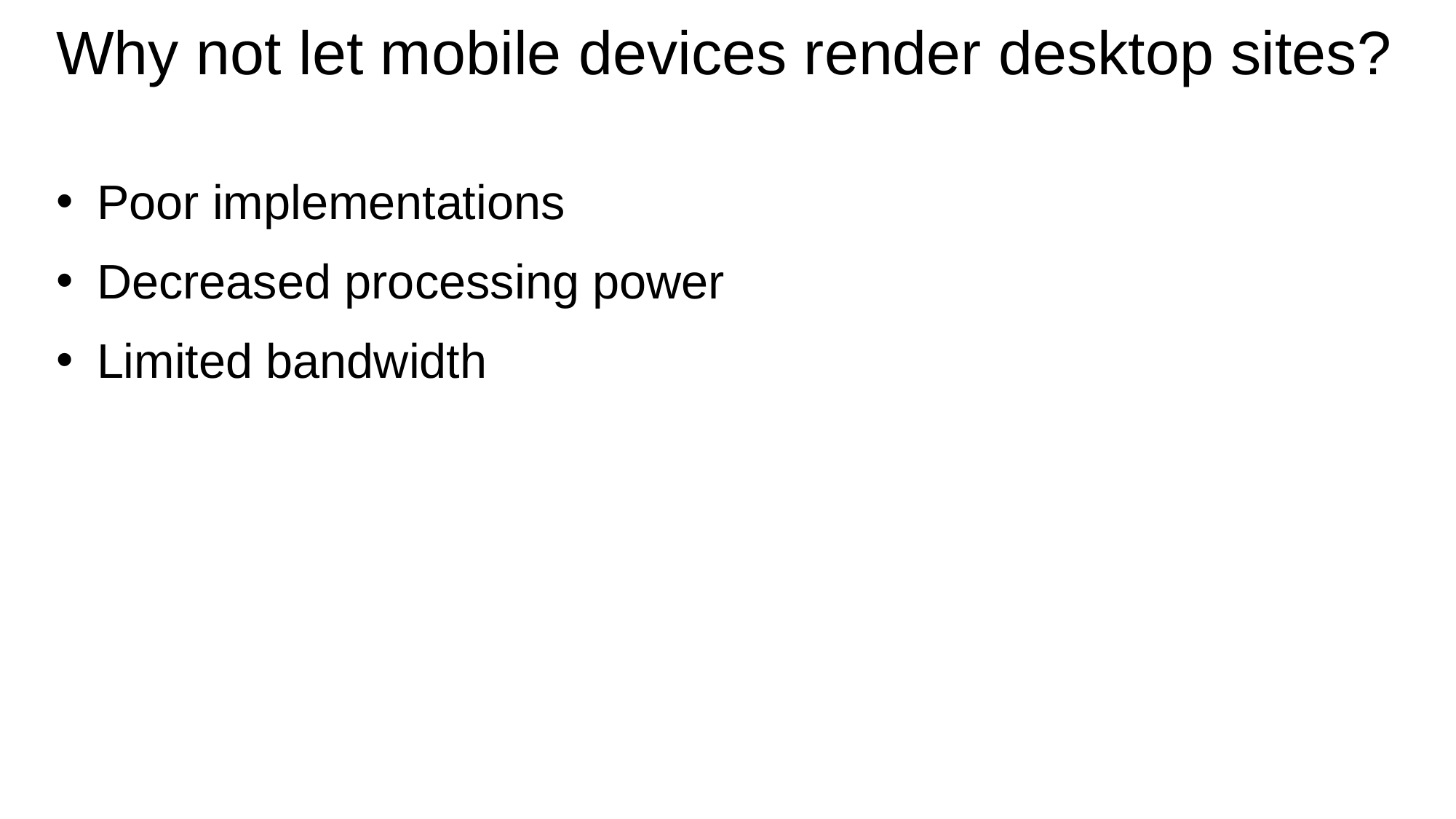

# Why not let mobile devices render desktop sites?
Poor implementations
Decreased processing power
Limited bandwidth